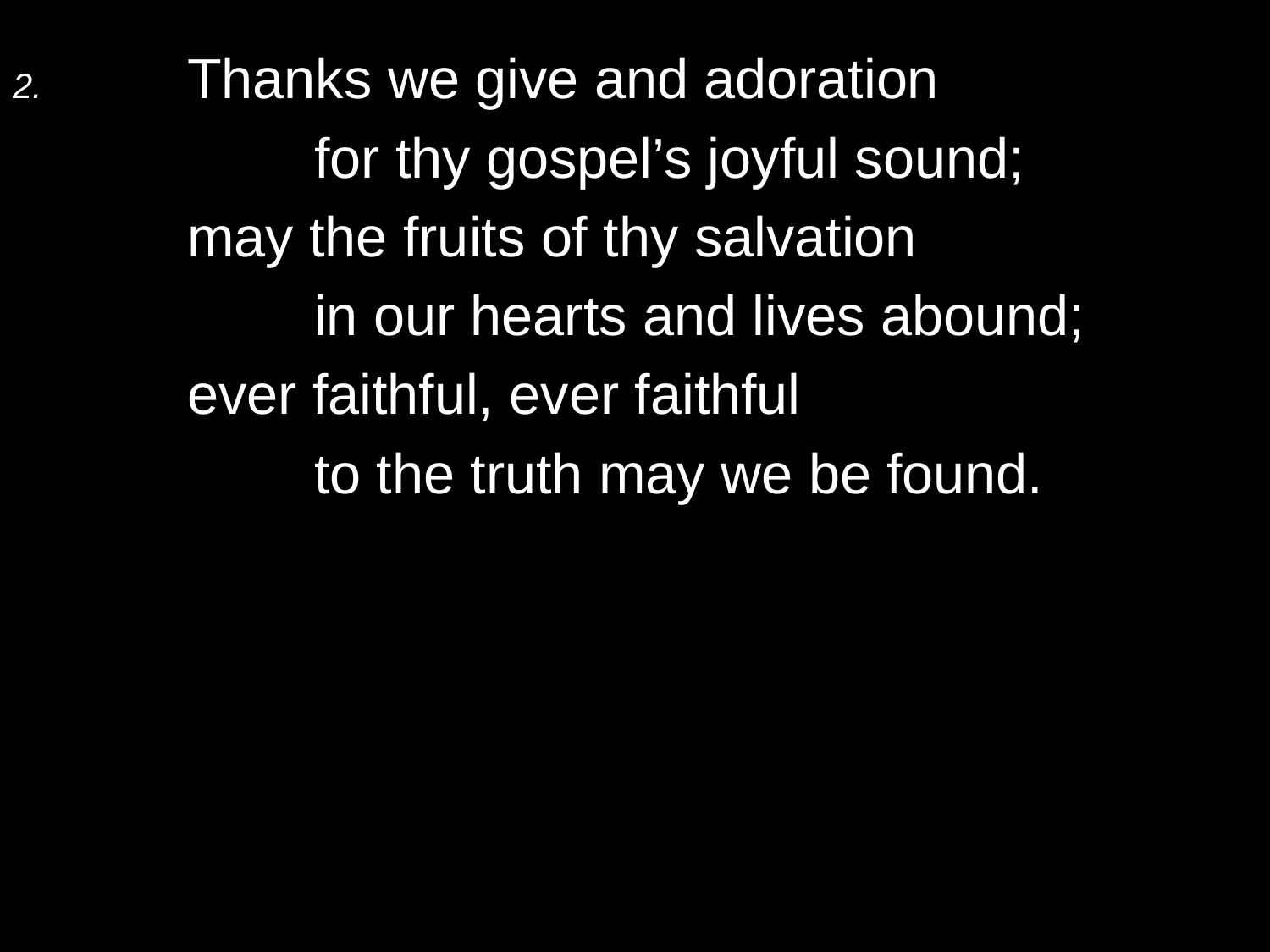

2.	Thanks we give and adoration
		for thy gospel’s joyful sound;
	may the fruits of thy salvation
		in our hearts and lives abound;
	ever faithful, ever faithful
		to the truth may we be found.